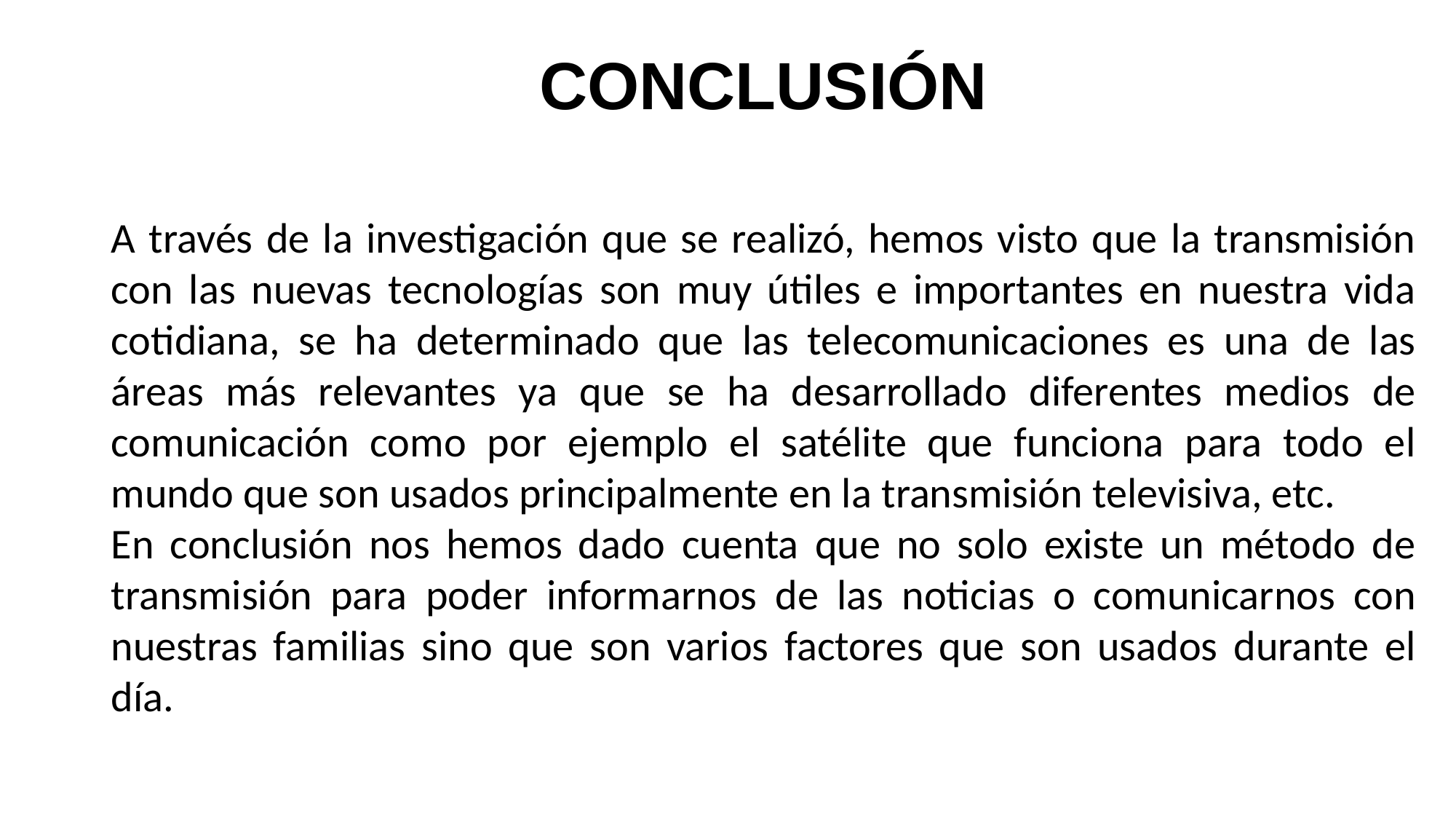

CONCLUSIÓN
A través de la investigación que se realizó, hemos visto que la transmisión con las nuevas tecnologías son muy útiles e importantes en nuestra vida cotidiana, se ha determinado que las telecomunicaciones es una de las áreas más relevantes ya que se ha desarrollado diferentes medios de comunicación como por ejemplo el satélite que funciona para todo el mundo que son usados principalmente en la transmisión televisiva, etc.
En conclusión nos hemos dado cuenta que no solo existe un método de transmisión para poder informarnos de las noticias o comunicarnos con nuestras familias sino que son varios factores que son usados durante el día.